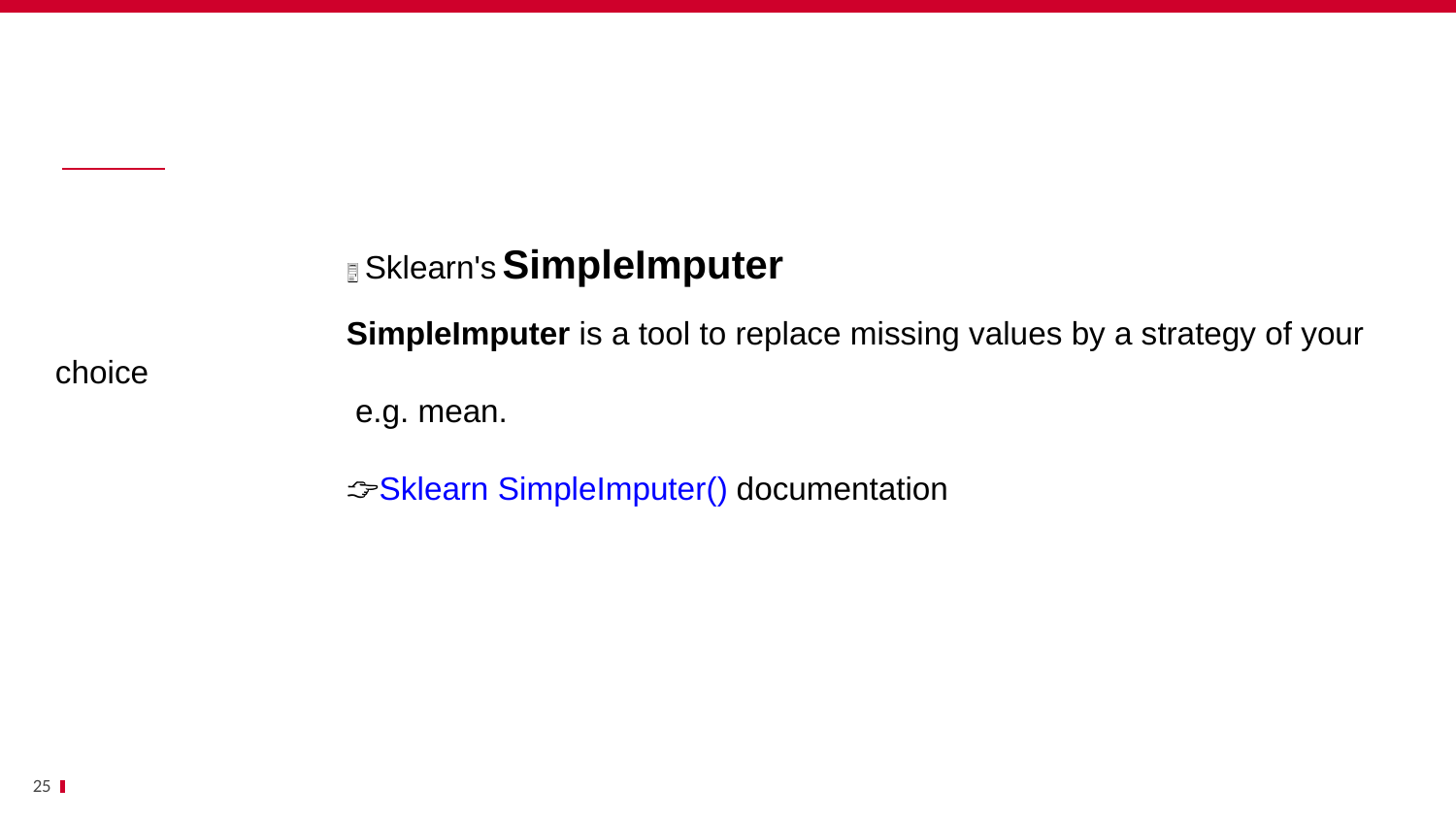

Bénéfices

		🖥 Sklearn's SimpleImputer

		SimpleImputer is a tool to replace missing values by a strategy of your choice
		 e.g. mean.

		👉Sklearn SimpleImputer() documentation

25